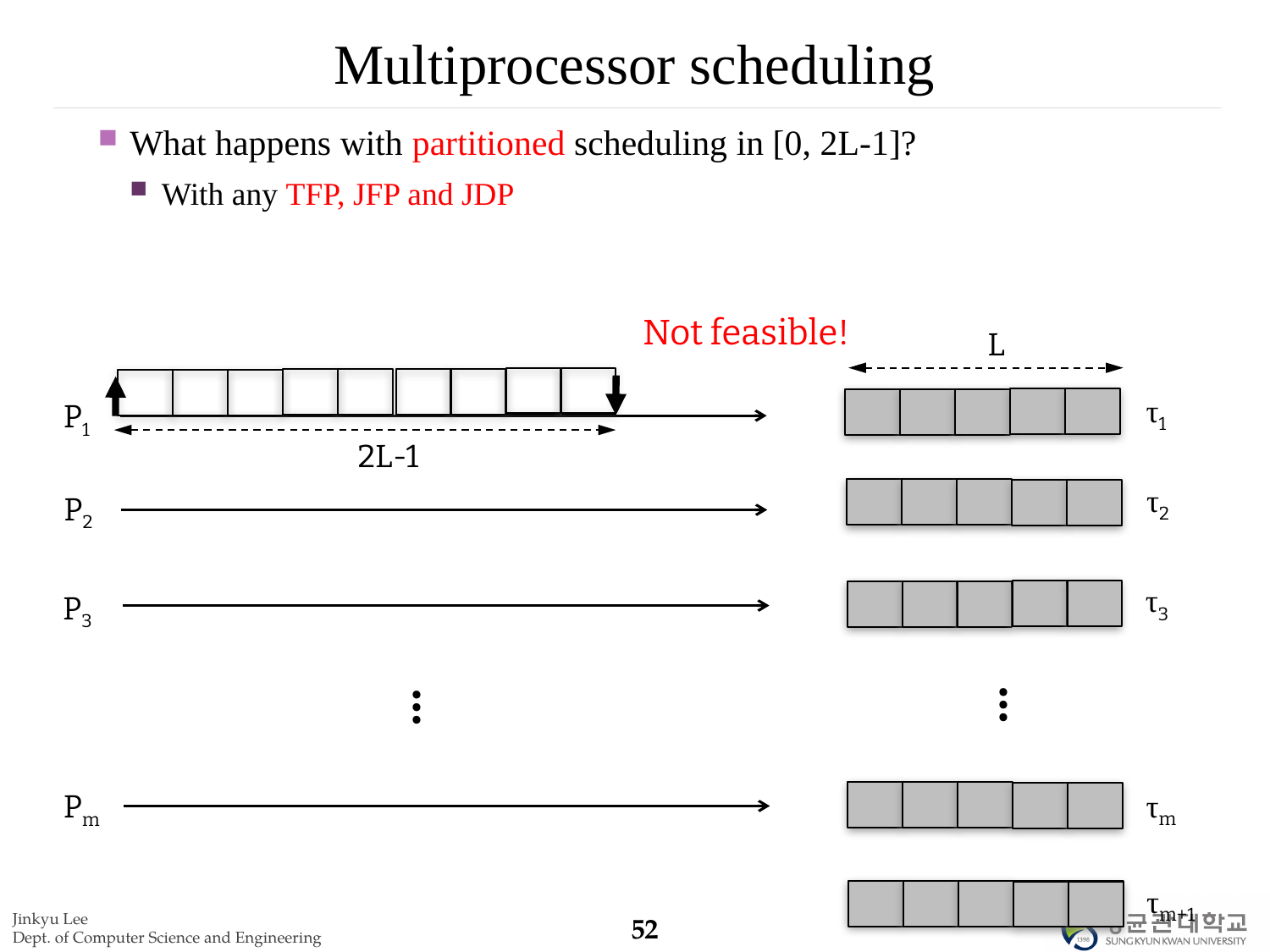

# Multiprocessor scheduling
What happens with partitioned scheduling in [0, 2L-1]?
With any TFP, JFP and JDP

Not feasible!
L

τ1

P1
2L-1
τ2

P2
τ3

P3

…
…
τm
Pm

τm+1